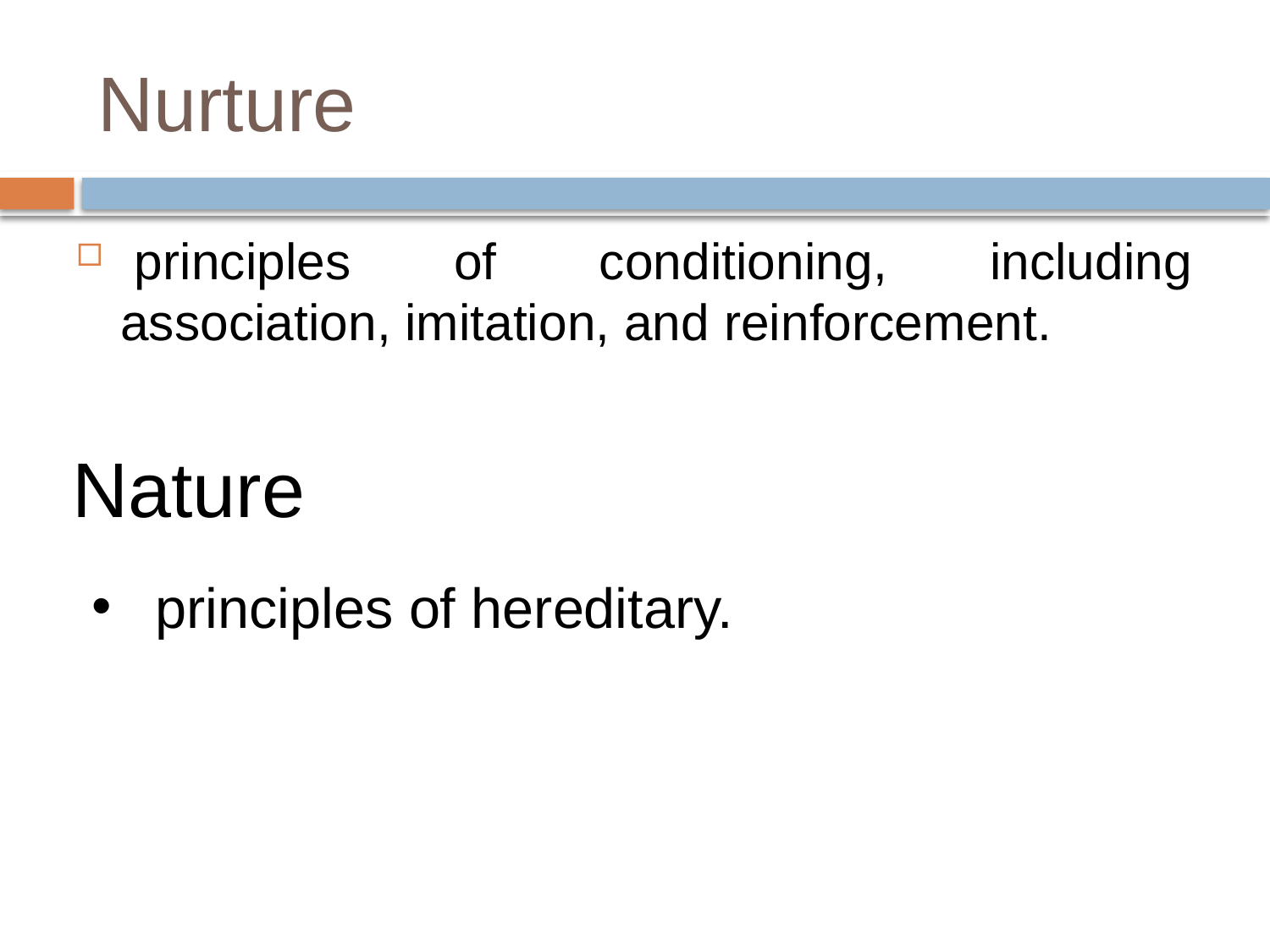

# Nurture
 principles of conditioning, including association, imitation, and reinforcement.
Nature
 principles of hereditary.